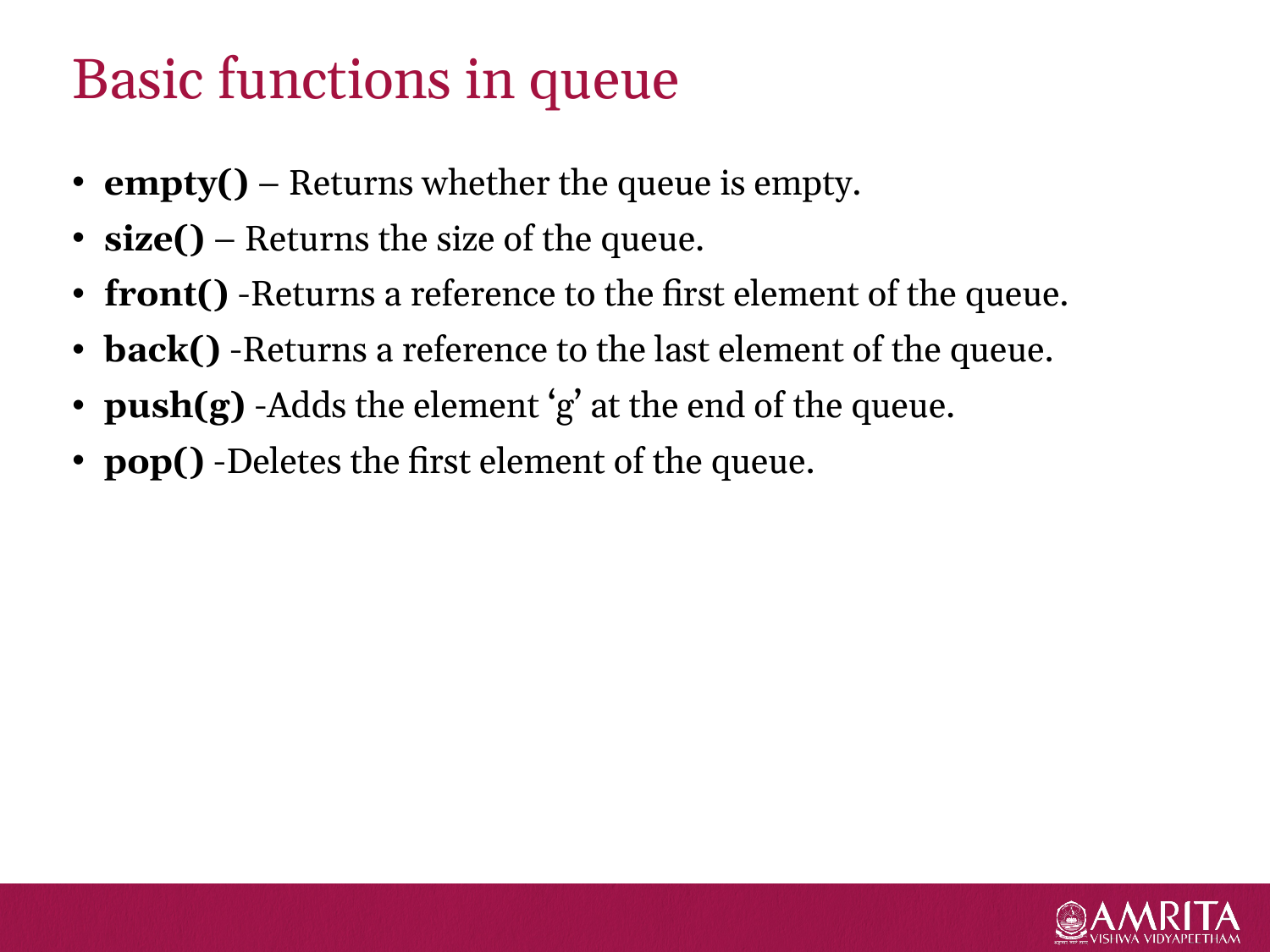

# Basic functions in queue
empty() – Returns whether the queue is empty.
size() – Returns the size of the queue.
front() -Returns a reference to the first element of the queue.
back() -Returns a reference to the last element of the queue.
push(g) -Adds the element ‘g’ at the end of the queue.
pop() -Deletes the first element of the queue.